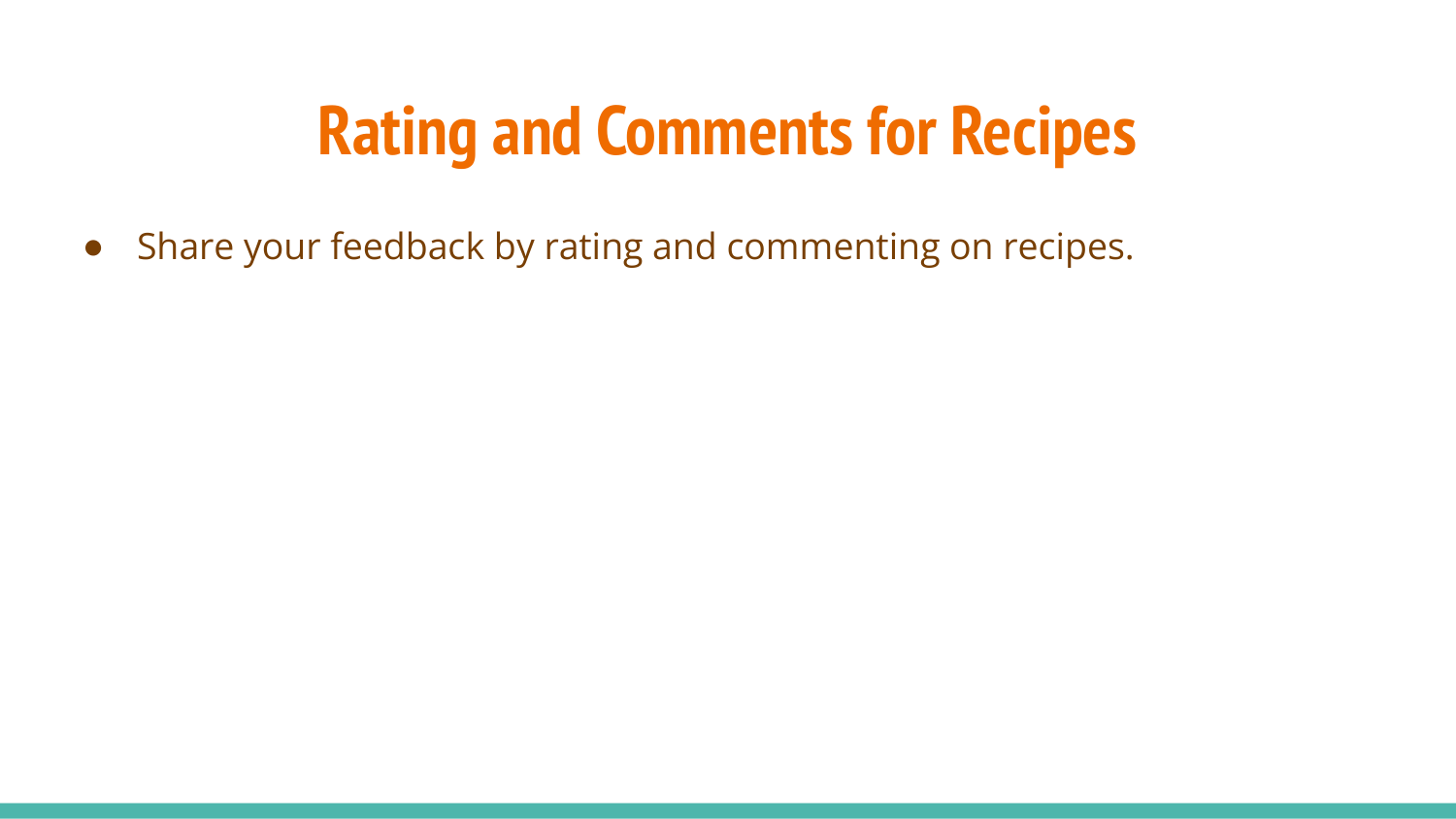

# Rating and Comments for Recipes
Share your feedback by rating and commenting on recipes.